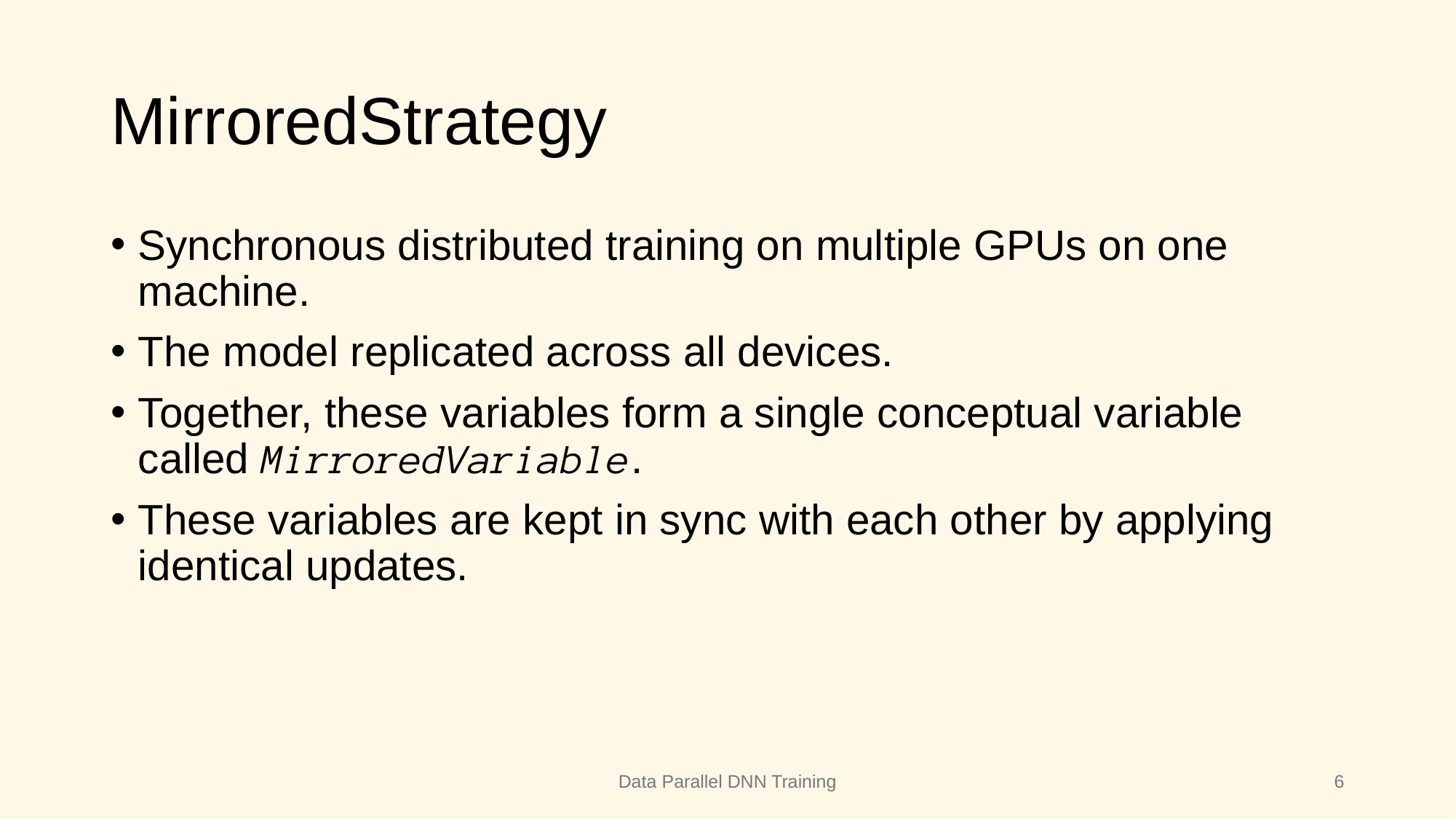

# MirroredStrategy
Synchronous distributed training on multiple GPUs on one machine.
The model replicated across all devices.
Together, these variables form a single conceptual variable called MirroredVariable.
These variables are kept in sync with each other by applying identical updates.

Data Parallel DNN Training
6